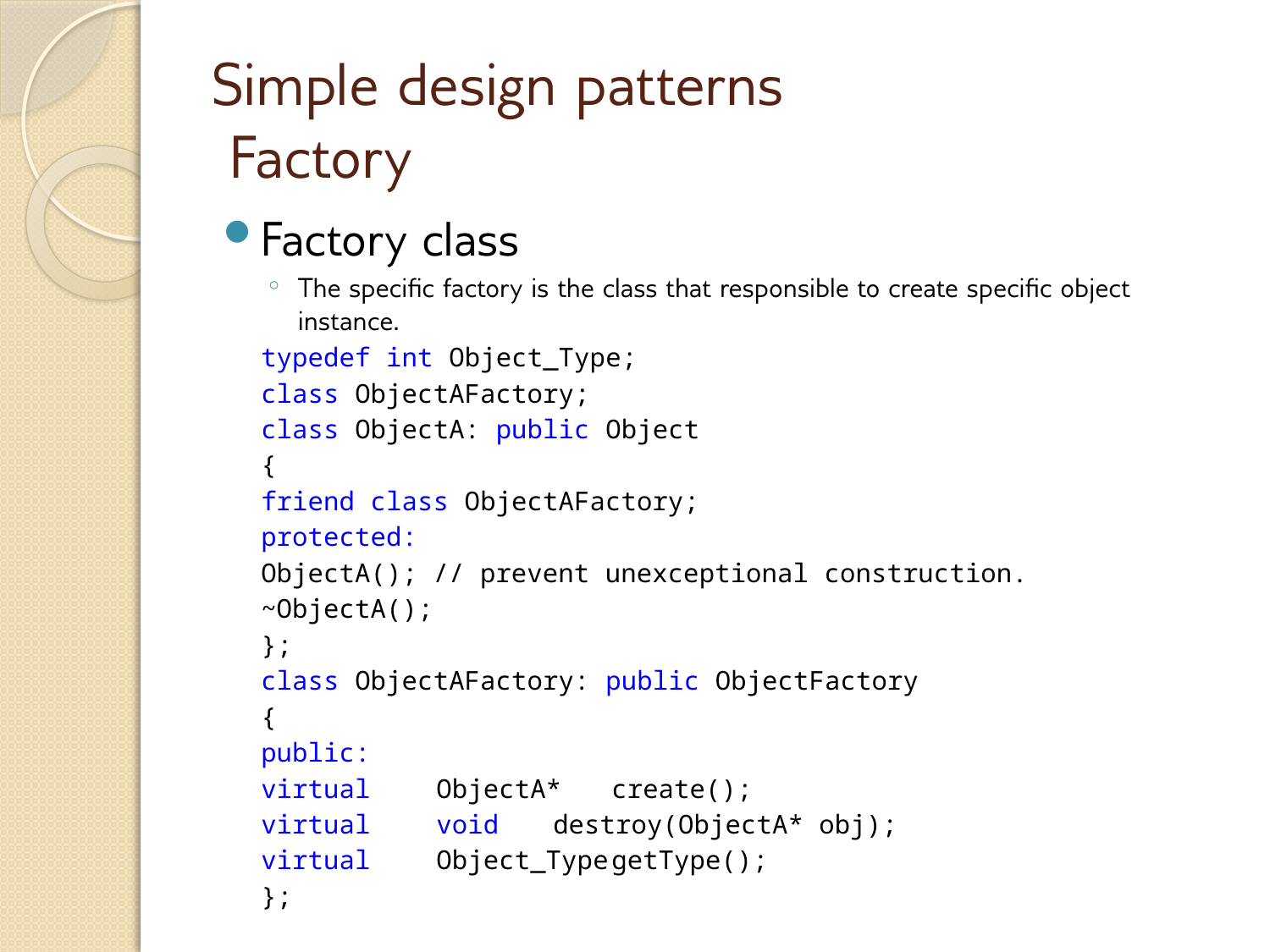

# Simple design patterns Factory
Factory class
The specific factory is the class that responsible to create specific object instance.
	typedef int Object_Type;
	class ObjectAFactory;
	class ObjectA: public Object
	{
	friend class ObjectAFactory;
	protected:
		ObjectA(); // prevent unexceptional construction.
		~ObjectA();
	};
	class ObjectAFactory: public ObjectFactory
	{
	public:
		virtual 	ObjectA*		create();
		virtual 	void		destroy(ObjectA* obj);
		virtual 	Object_Type	getType();
	};